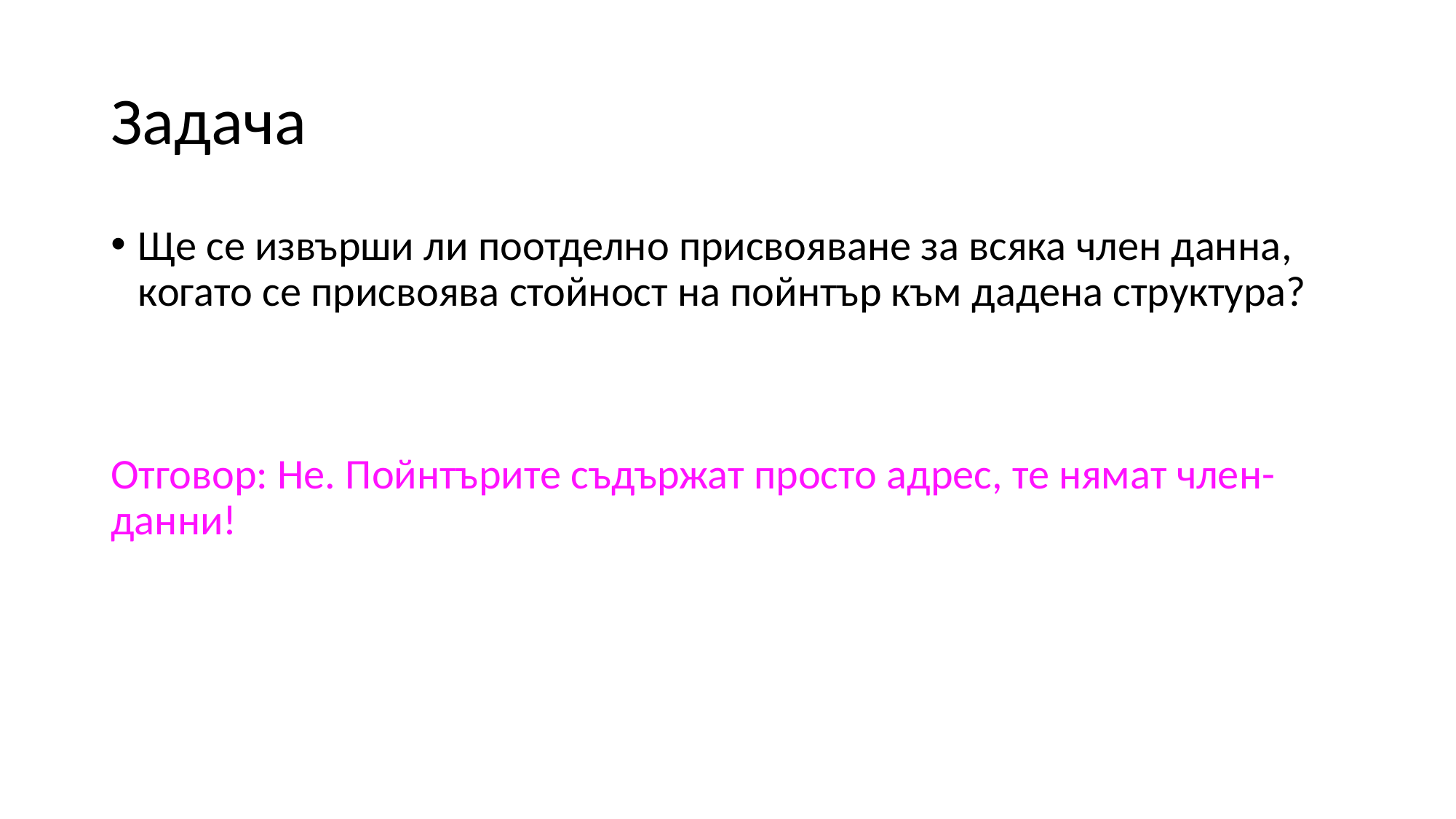

# Задача
Ще се извърши ли поотделно присвояване за всяка член данна, когато се присвоява стойност на пойнтър към дадена структура?

Отговор: Не. Пойнтърите съдържат просто адрес, те нямат член- данни!